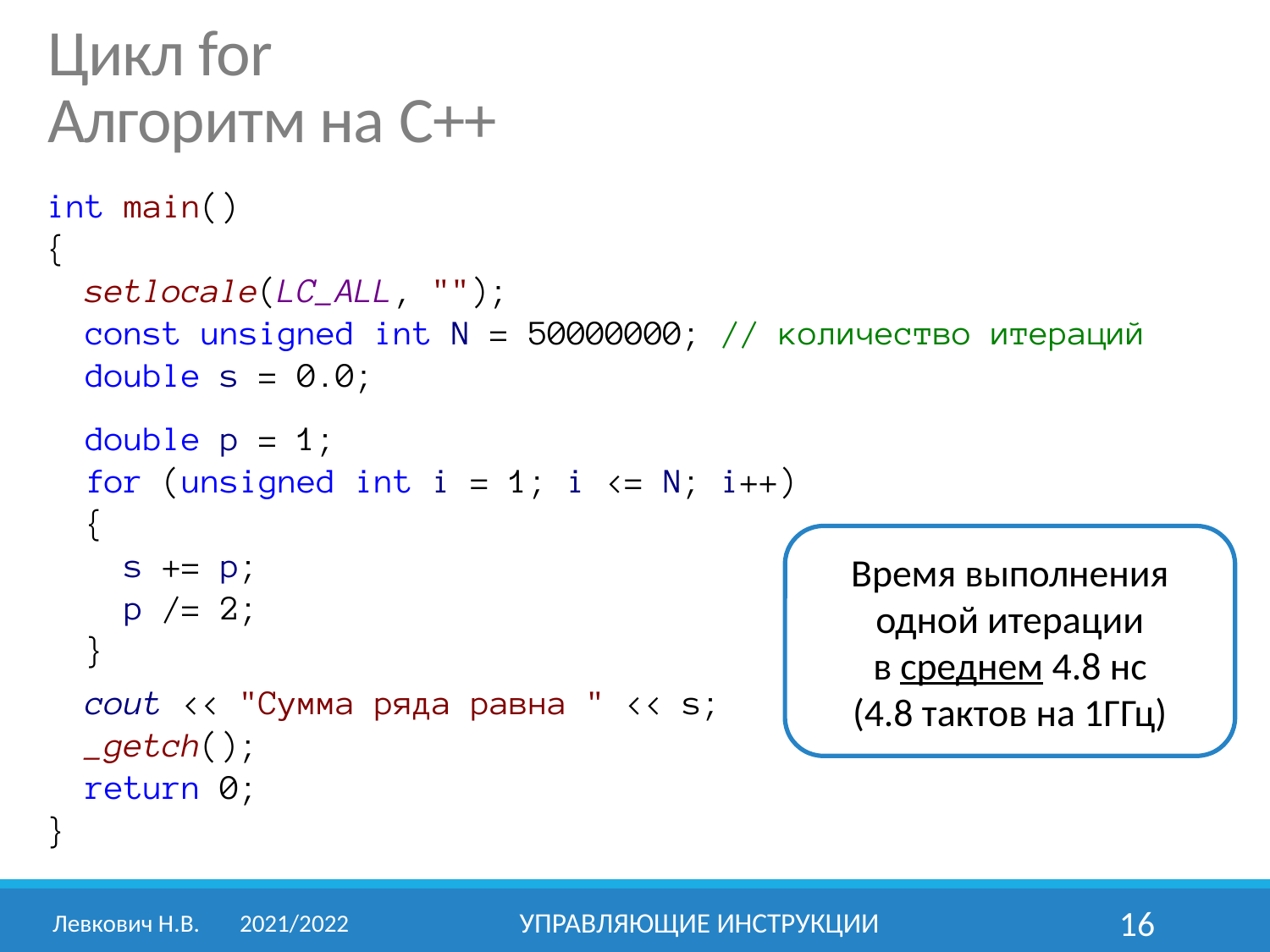

Цикл for
Алгоритм на C++
int main()
{
  setlocale(LC_ALL, "");
  const unsigned int N = 50000000; // количество итераций
  double s = 0.0;
  double p = 1;
  for (unsigned int i = 1; i <= N; i++)
  {
    s += p;
    p /= 2;
  }
  cout << "Сумма ряда равна " << s;
  _getch();
  return 0;
}
Время выполнения одной итерации
в среднем 4.8 нс
(4.8 тактов на 1ГГц)
Левкович Н.В.	2021/2022
Управляющие инструкции
16